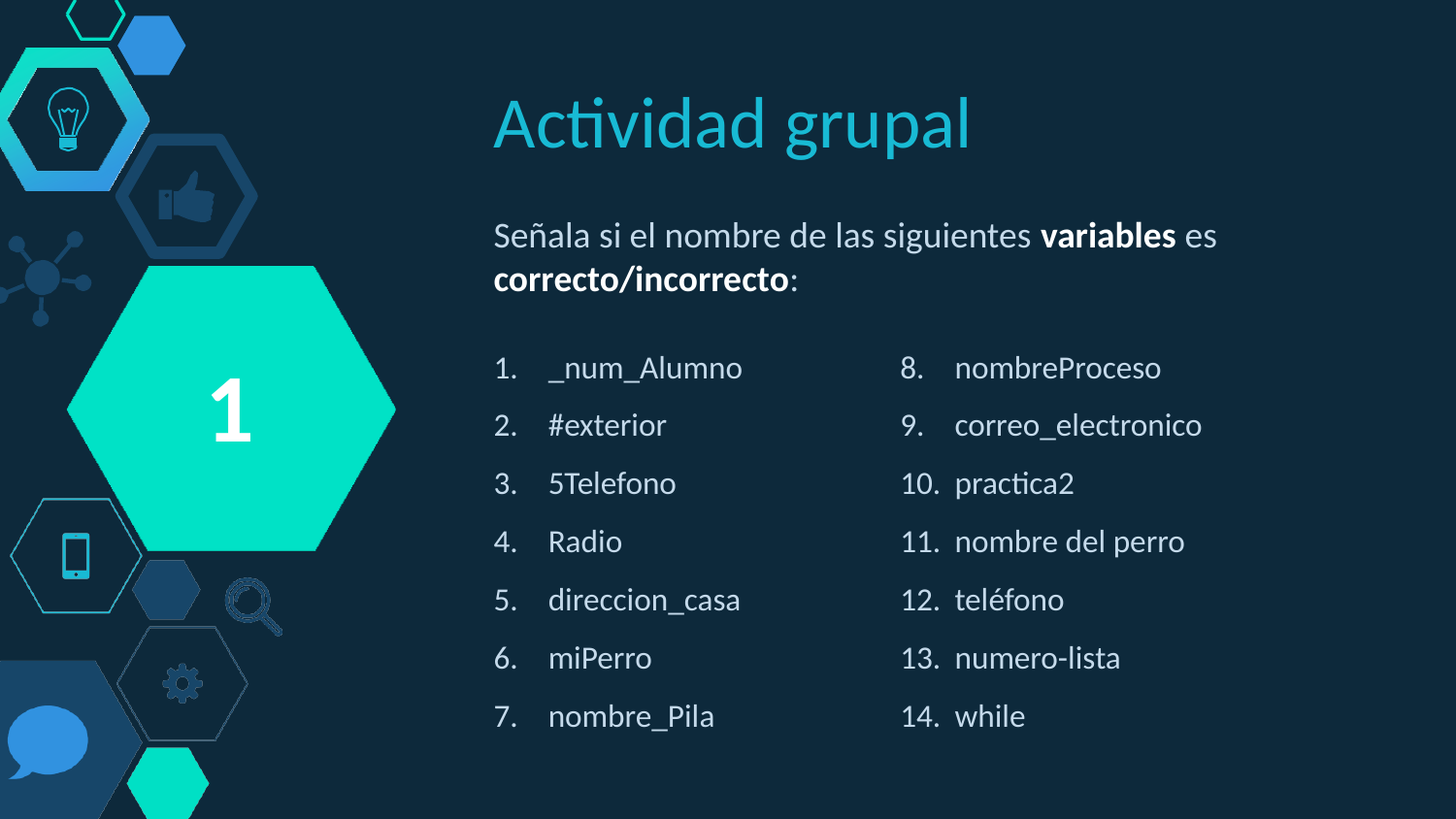

Actividad grupal

Señala si el nombre de las siguientes variables es correcto/incorrecto:

_num_Alumno
#exterior
5Telefono
Radio
direccion_casa
miPerro
nombre_Pila
nombreProceso
correo_electronico
practica2
nombre del perro
teléfono
numero-lista
while
1